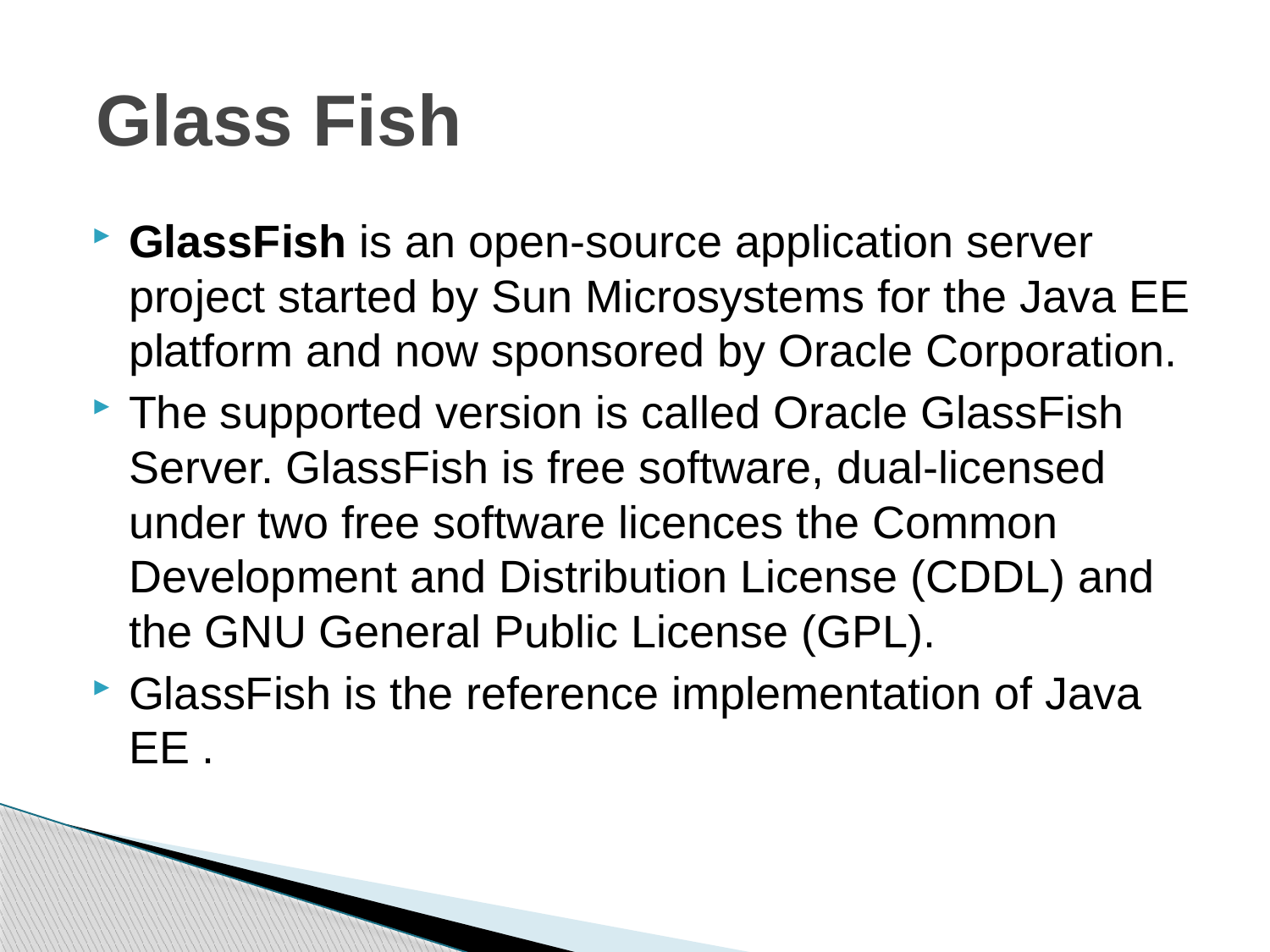

# Glass Fish
GlassFish is an open-source application server project started by Sun Microsystems for the Java EE platform and now sponsored by Oracle Corporation.
The supported version is called Oracle GlassFish Server. GlassFish is free software, dual-licensed under two free software licences the Common Development and Distribution License (CDDL) and the GNU General Public License (GPL).
GlassFish is the reference implementation of Java EE .